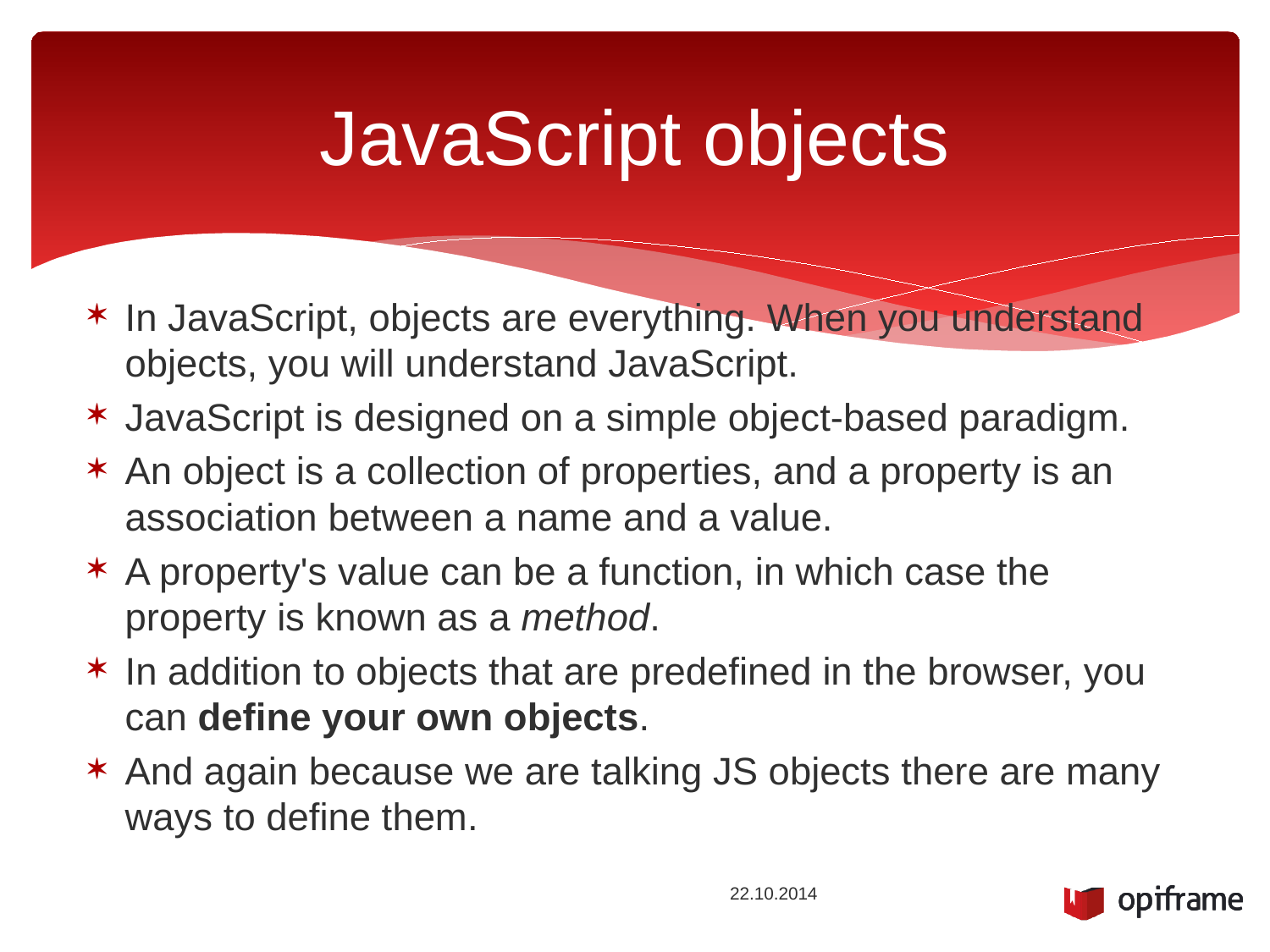

# JavaScript objects
In JavaScript, objects are everything. When you understand objects, you will understand JavaScript.
JavaScript is designed on a simple object-based paradigm.
An object is a collection of properties, and a property is an association between a name and a value.
A property's value can be a function, in which case the property is known as a method.
In addition to objects that are predefined in the browser, you can define your own objects.
And again because we are talking JS objects there are many ways to define them.

22.10.2014